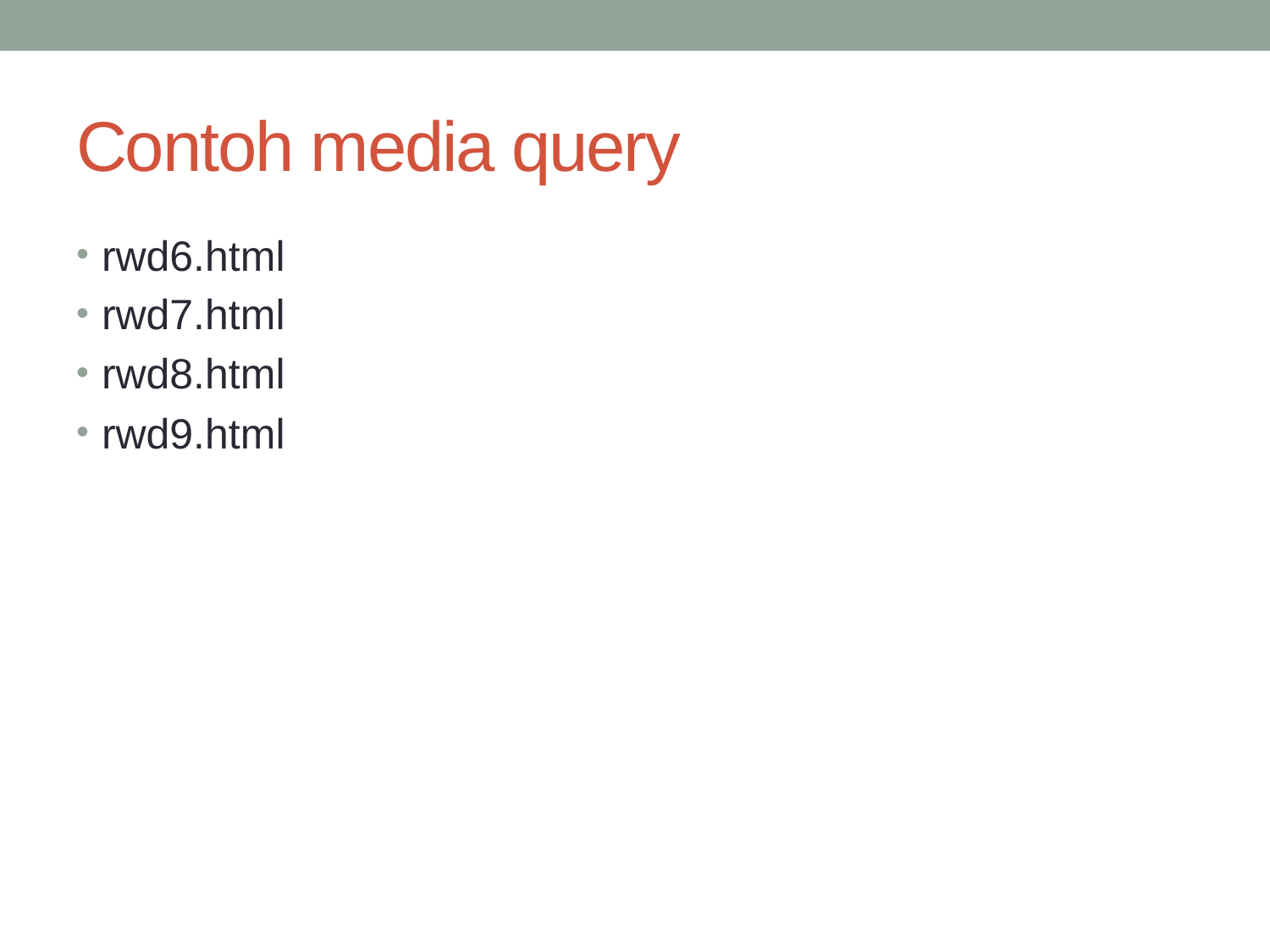

# Contoh media query
rwd6.html
rwd7.html
rwd8.html
rwd9.html